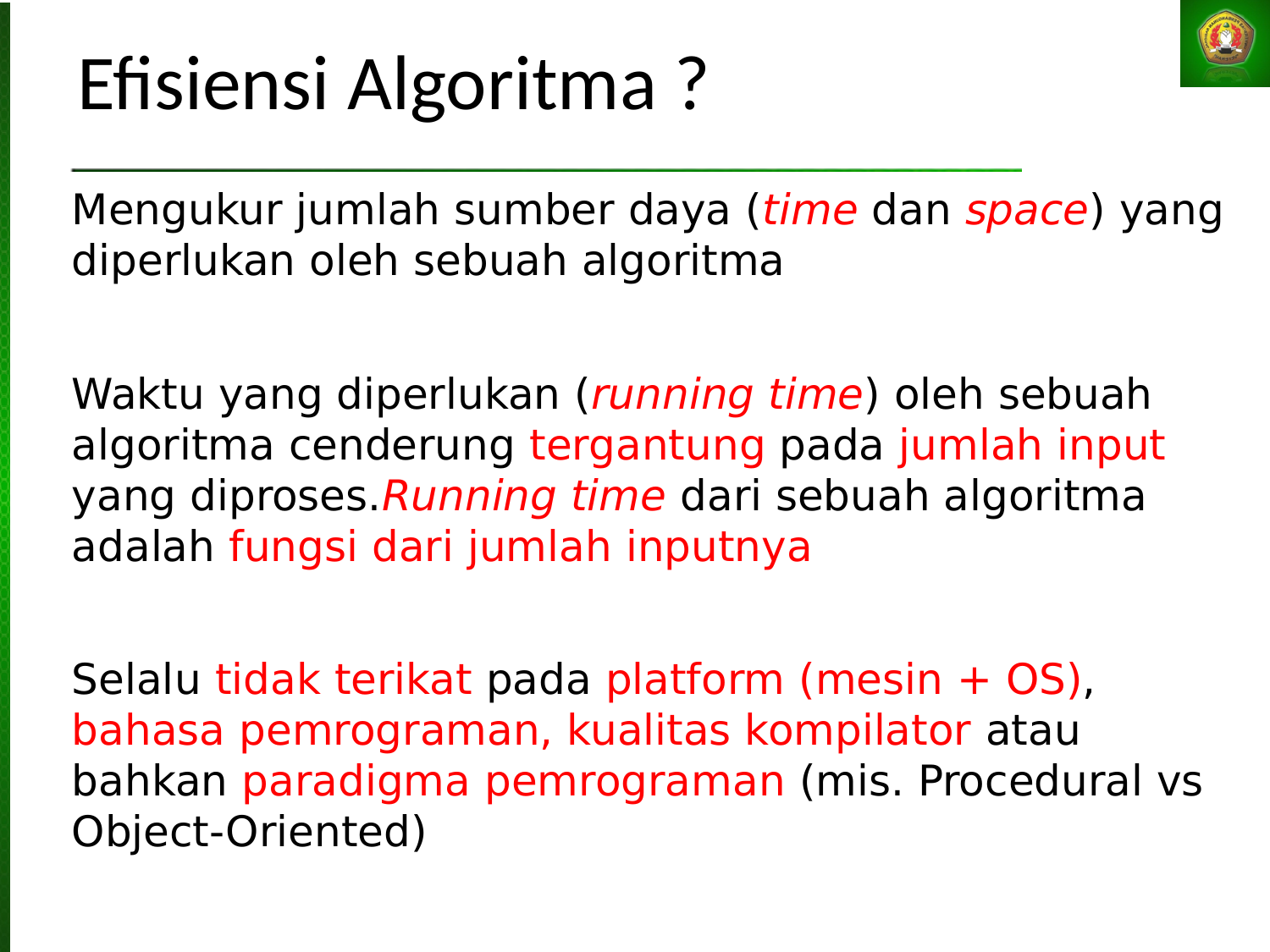

Efisiensi Algoritma ?
Mengukur jumlah sumber daya (time dan space) yang diperlukan oleh sebuah algoritma

Waktu yang diperlukan (running time) oleh sebuah algoritma cenderung tergantung pada jumlah input yang diproses.Running time dari sebuah algoritma adalah fungsi dari jumlah inputnya

Selalu tidak terikat pada platform (mesin + OS), bahasa pemrograman, kualitas kompilator atau bahkan paradigma pemrograman (mis. Procedural vs Object-Oriented)‏